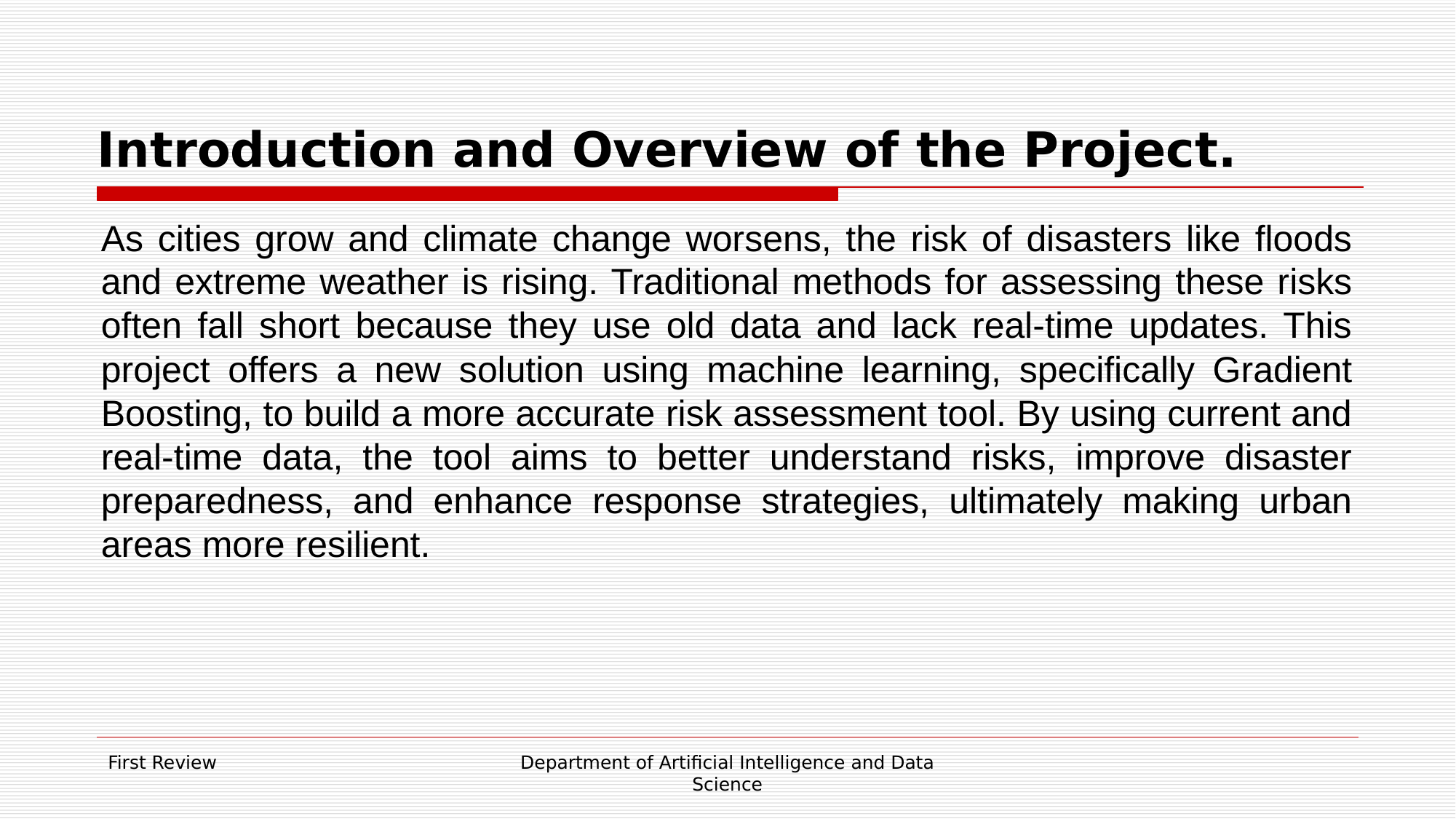

# Introduction and Overview of the Project.
As cities grow and climate change worsens, the risk of disasters like floods and extreme weather is rising. Traditional methods for assessing these risks often fall short because they use old data and lack real-time updates. This project offers a new solution using machine learning, specifically Gradient Boosting, to build a more accurate risk assessment tool. By using current and real-time data, the tool aims to better understand risks, improve disaster preparedness, and enhance response strategies, ultimately making urban areas more resilient.
First Review

Department of Artificial Intelligence and Data Science
5